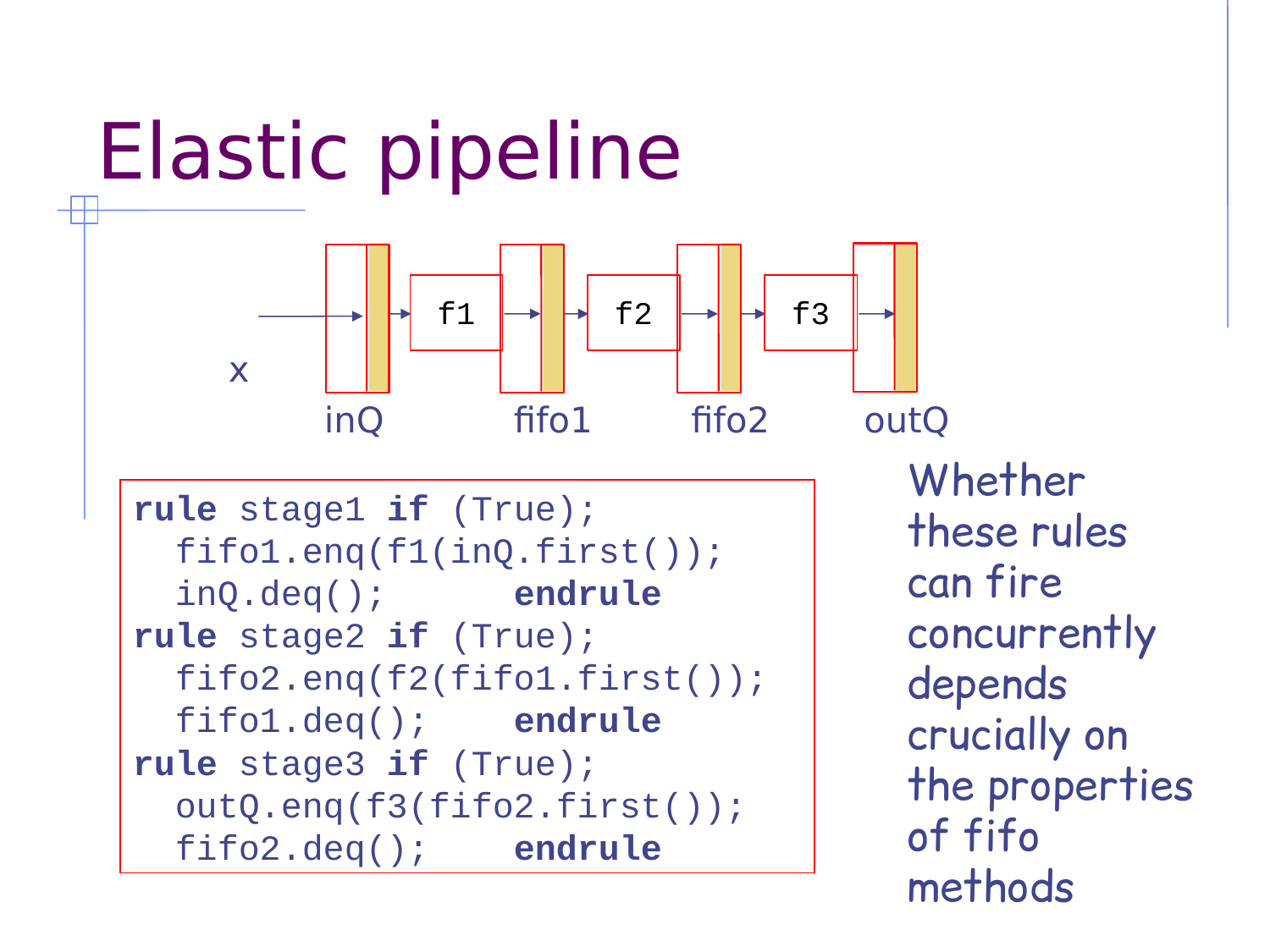

February 27, 2013
http://csg.csail.mit.edu/6.375
L07-2
Elastic pipeline

f1
f2
f3

x
inQ
fifo1
fifo2
outQ
Whether these rules can fire concurrently depends crucially on the properties of fifo methods
rule stage1 if (True);
  fifo1.enq(f1(inQ.first());
  inQ.deq();	endrule
rule stage2 if (True);
  fifo2.enq(f2(fifo1.first());
  fifo1.deq();	endrule
rule stage3 if (True);
  outQ.enq(f3(fifo2.first());
  fifo2.deq();	endrule